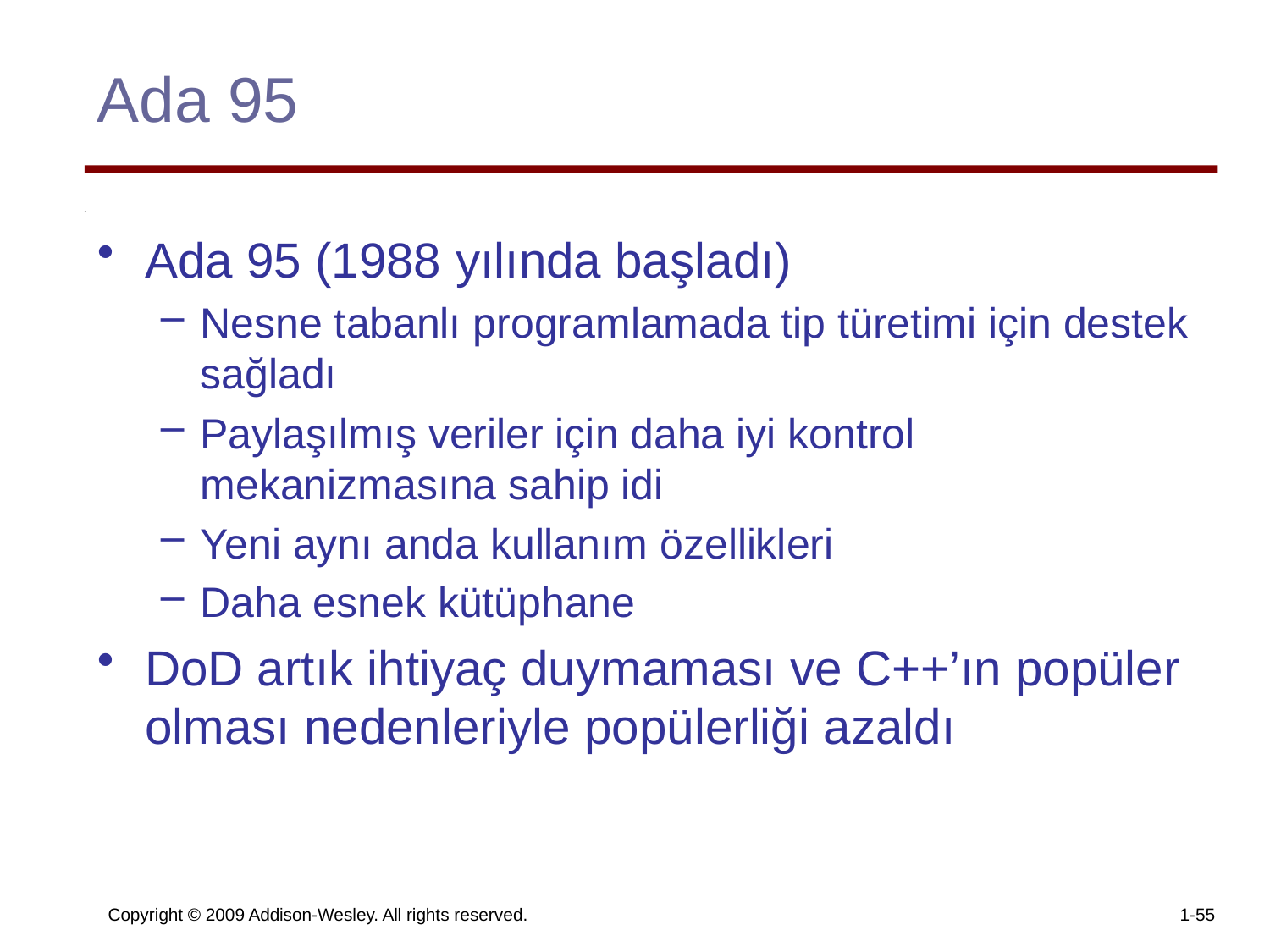

# Ada 95
Ada 95 (1988 yılında başladı)
Nesne tabanlı programlamada tip türetimi için destek sağladı
Paylaşılmış veriler için daha iyi kontrol mekanizmasına sahip idi
Yeni aynı anda kullanım özellikleri
Daha esnek kütüphane
DoD artık ihtiyaç duymaması ve C++’ın popüler olması nedenleriyle popülerliği azaldı
Copyright © 2009 Addison-Wesley. All rights reserved.
1-55